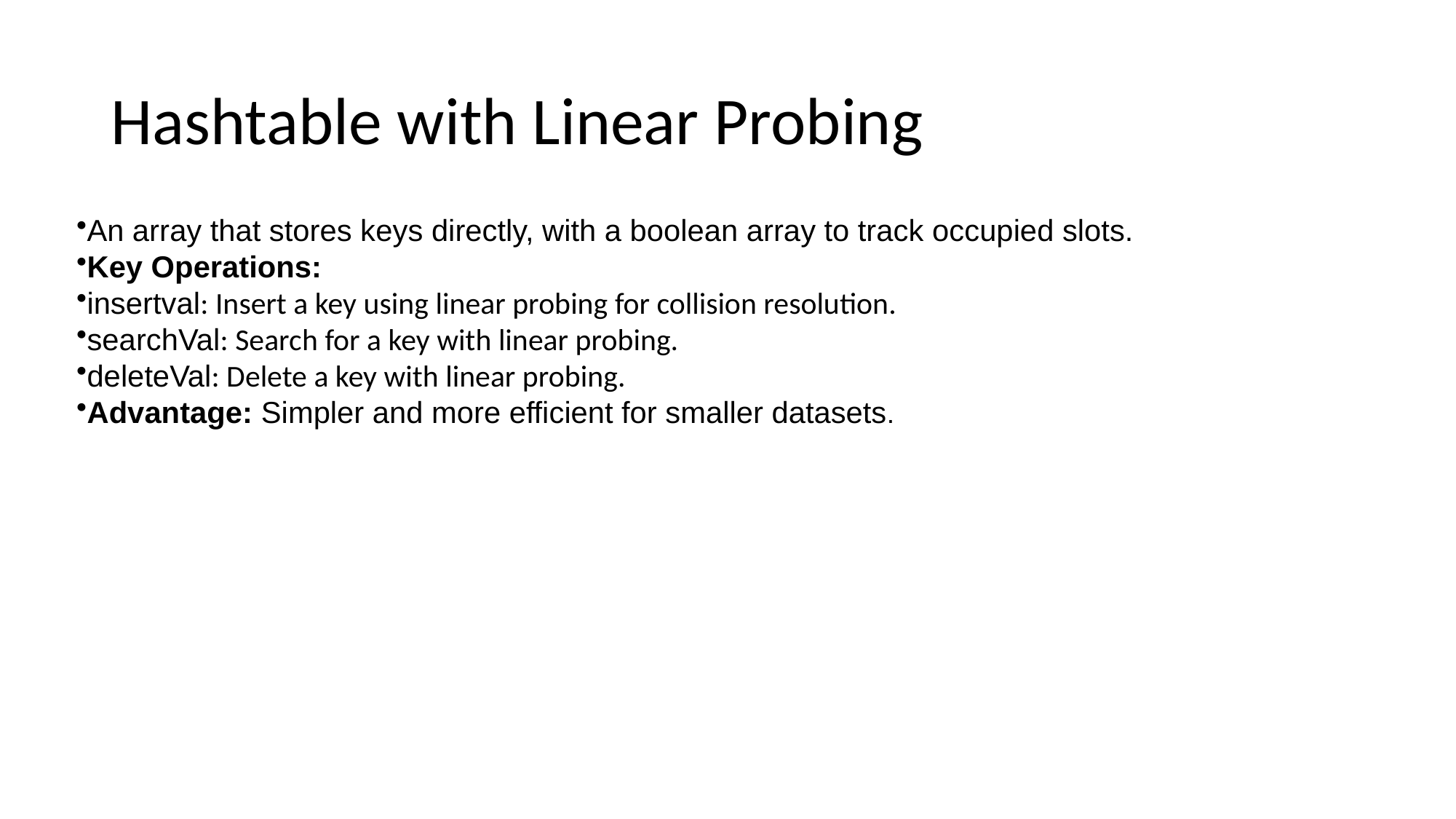

# Hashtable with Linear Probing

An array that stores keys directly, with a boolean array to track occupied slots.
Key Operations:
insertval: Insert a key using linear probing for collision resolution.
searchVal: Search for a key with linear probing.
deleteVal: Delete a key with linear probing.
Advantage: Simpler and more efficient for smaller datasets.